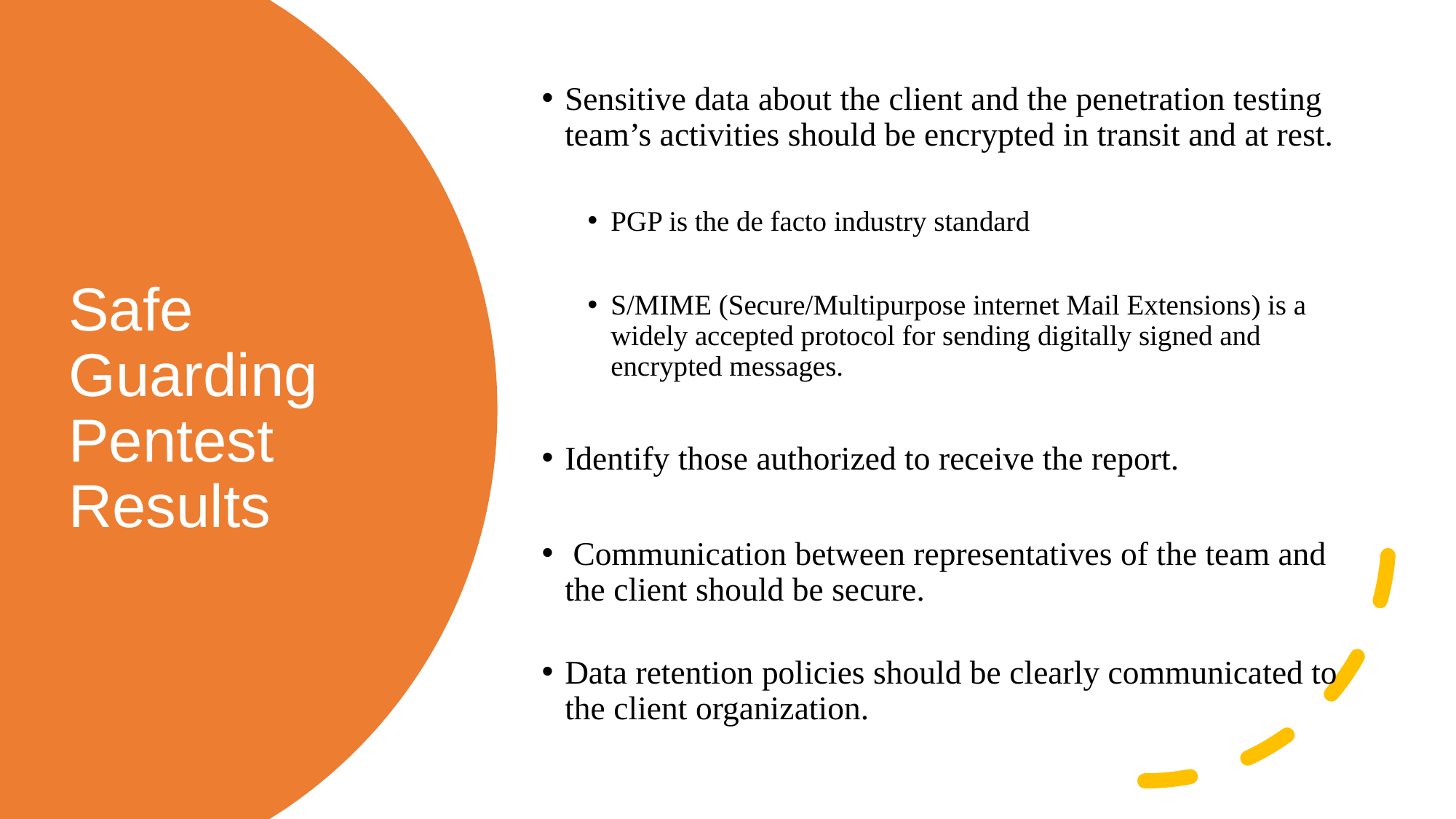

Sensitive data about the client and the penetration testing team’s activities should be encrypted in transit and at rest.

PGP is the de facto industry standard

S/MIME (Secure/Multipurpose internet Mail Extensions) is a widely accepted protocol for sending digitally signed and encrypted messages.

Identify those authorized to receive the report.

 Communication between representatives of the team and the client should be secure.
Data retention policies should be clearly communicated to the client organization.
# Safe Guarding Pentest Results